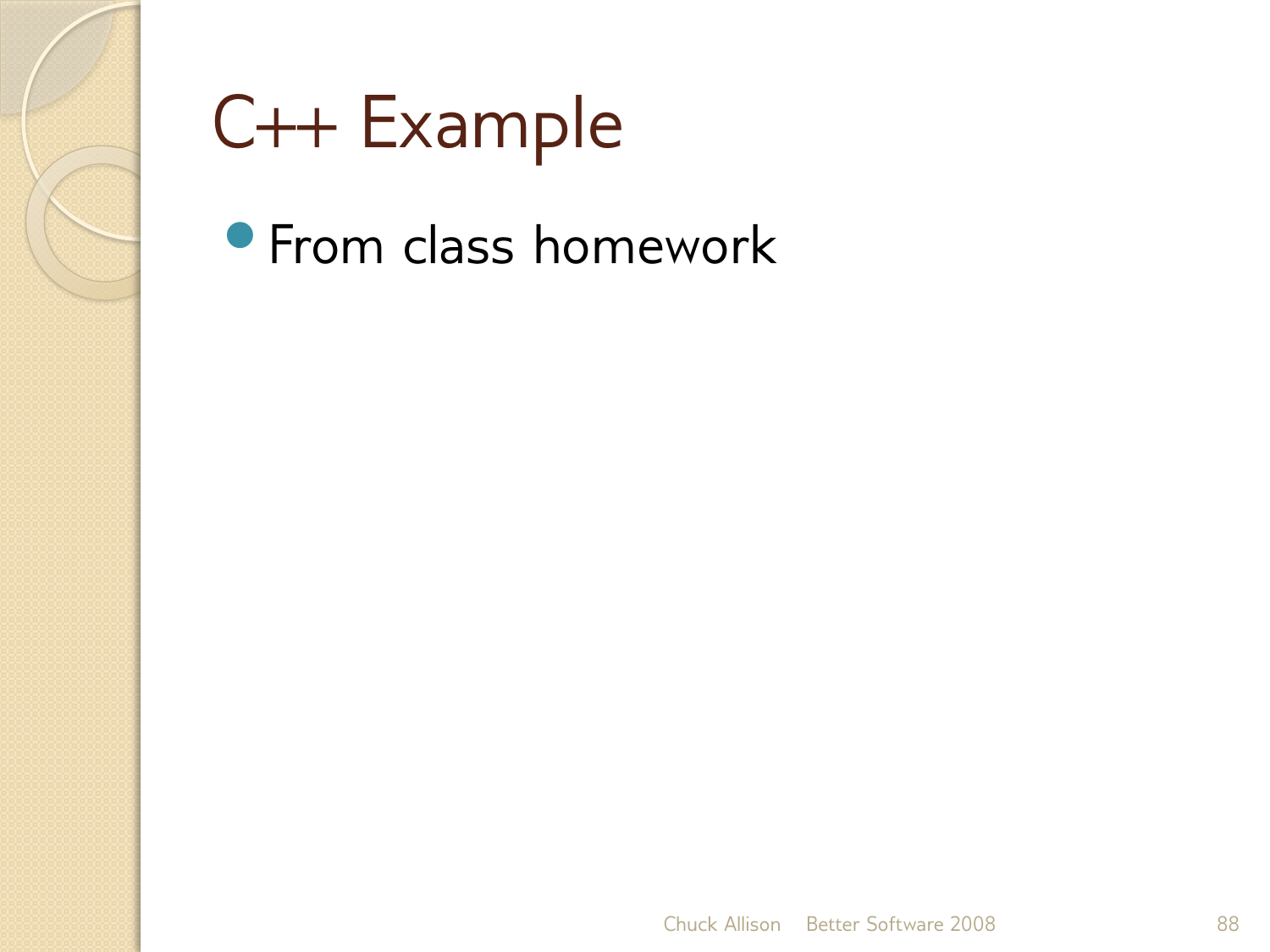

# C++ Example
From class homework
Chuck Allison
Better Software 2008
88